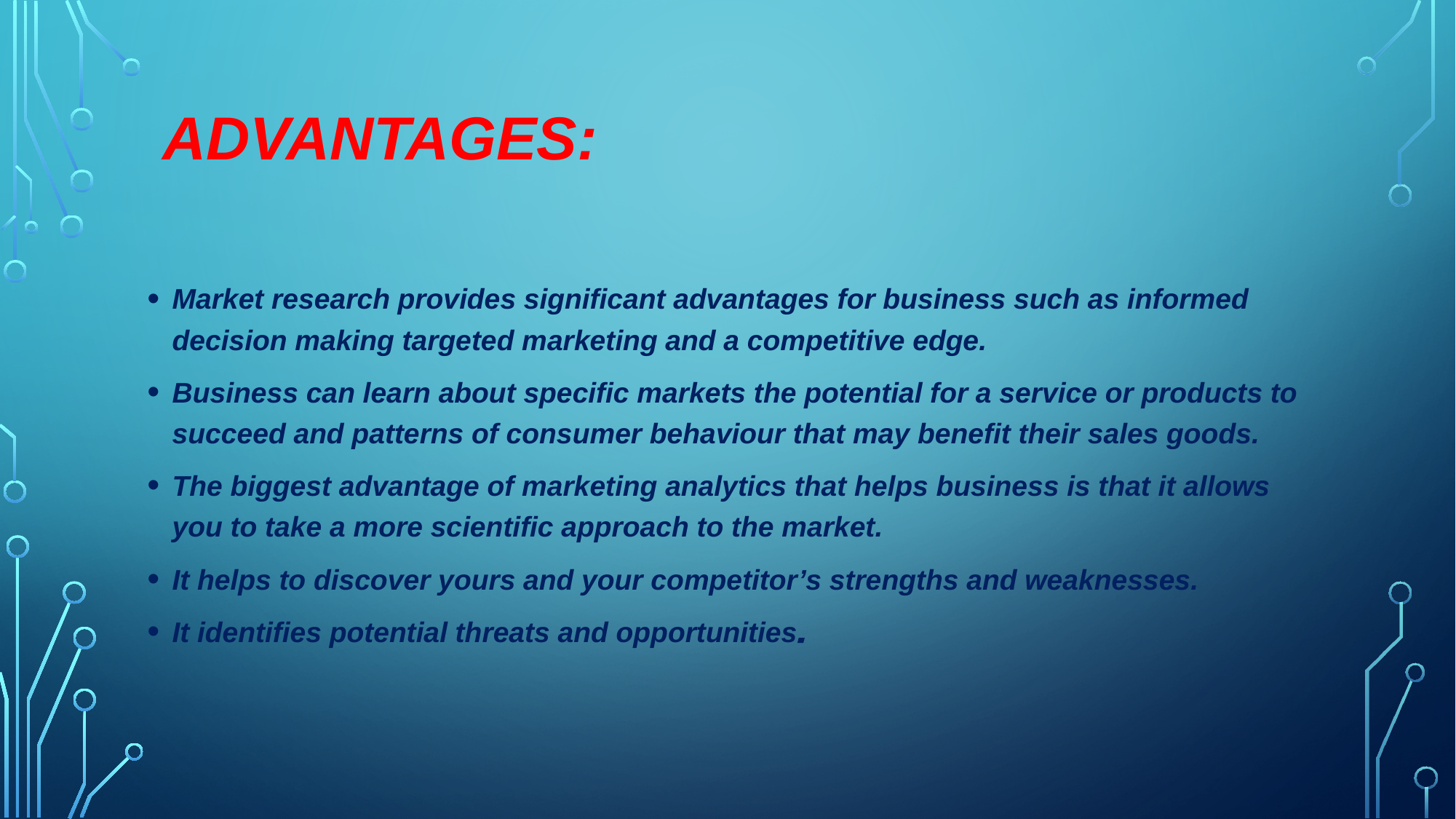

# Advantages:
Market research provides significant advantages for business such as informed decision making targeted marketing and a competitive edge.
Business can learn about specific markets the potential for a service or products to succeed and patterns of consumer behaviour that may benefit their sales goods.
The biggest advantage of marketing analytics that helps business is that it allows you to take a more scientific approach to the market.
It helps to discover yours and your competitor’s strengths and weaknesses.
It identifies potential threats and opportunities.